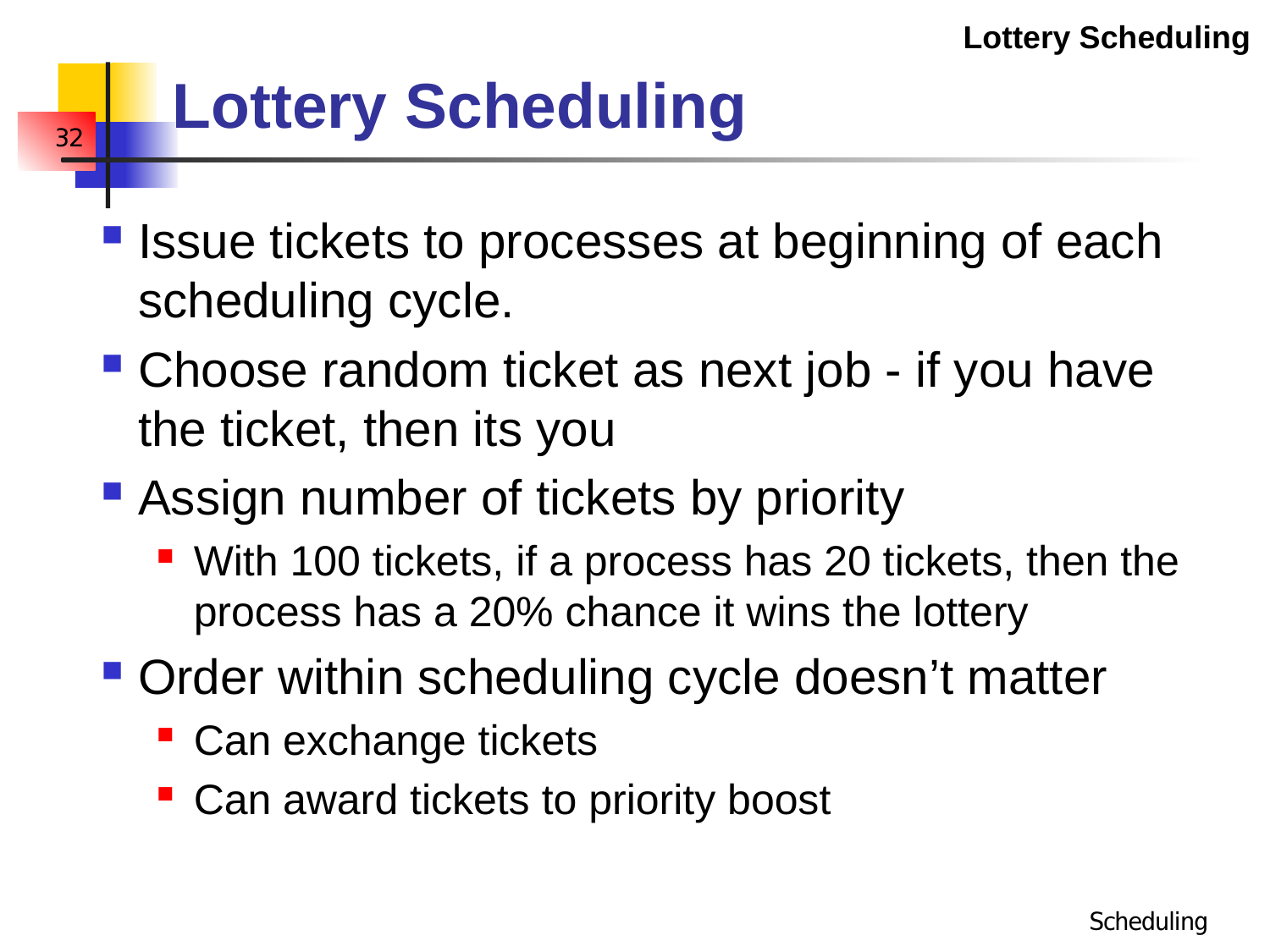

Issue tickets to processes at beginning of each scheduling cycle.
Choose random ticket as next job - if you have the ticket, then its you
Assign number of tickets by priority
With 100 tickets, if a process has 20 tickets, then the process has a 20% chance it wins the lottery
Order within scheduling cycle doesn’t matter
Can exchange tickets
Can award tickets to priority boost
Lottery Scheduling
Lottery Scheduling
Scheduling